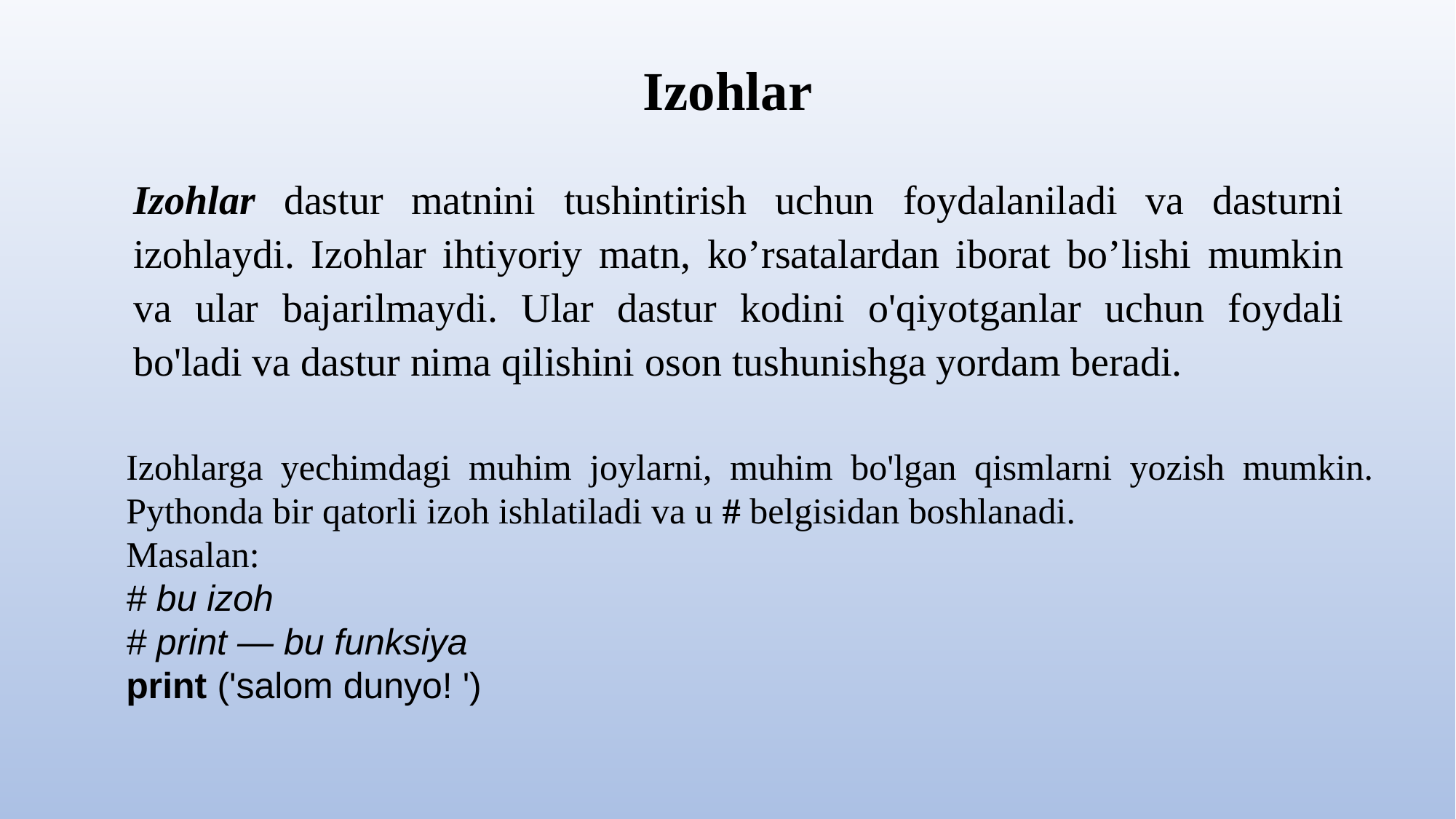

# Izohlar
Izohlar dastur matnini tushintirish uchun foydalaniladi va dasturni izohlaydi. Izohlar ihtiyoriy matn, ko’rsatalardan iborat bo’lishi mumkin va ular bajarilmaydi. Ular dastur kodini o'qiyotganlar uchun foydali bo'ladi va dastur nima qilishini oson tushunishga yordam beradi.
Izohlarga yechimdagi muhim joylarni, muhim bo'lgan qismlarni yozish mumkin. Pythonda bir qatorli izoh ishlatiladi va u # belgisidan boshlanadi.
Masalan:
# bu izoh
# print — bu funksiya
print ('salom dunyo! ')